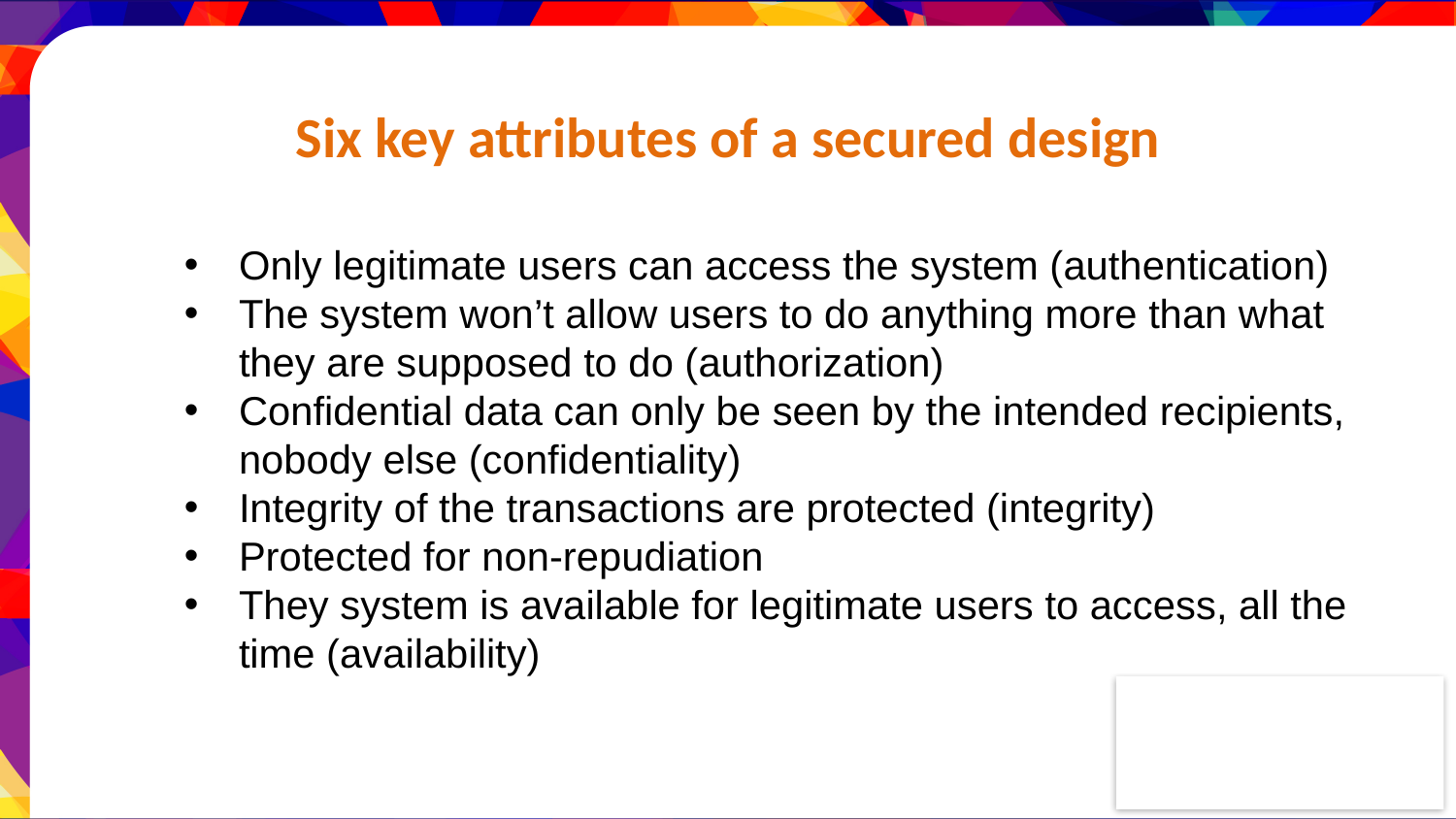

Six key attributes of a secured design
Only legitimate users can access the system (authentication)
The system won’t allow users to do anything more than what they are supposed to do (authorization)
Confidential data can only be seen by the intended recipients, nobody else (confidentiality)
Integrity of the transactions are protected (integrity)
Protected for non-repudiation
They system is available for legitimate users to access, all the time (availability)